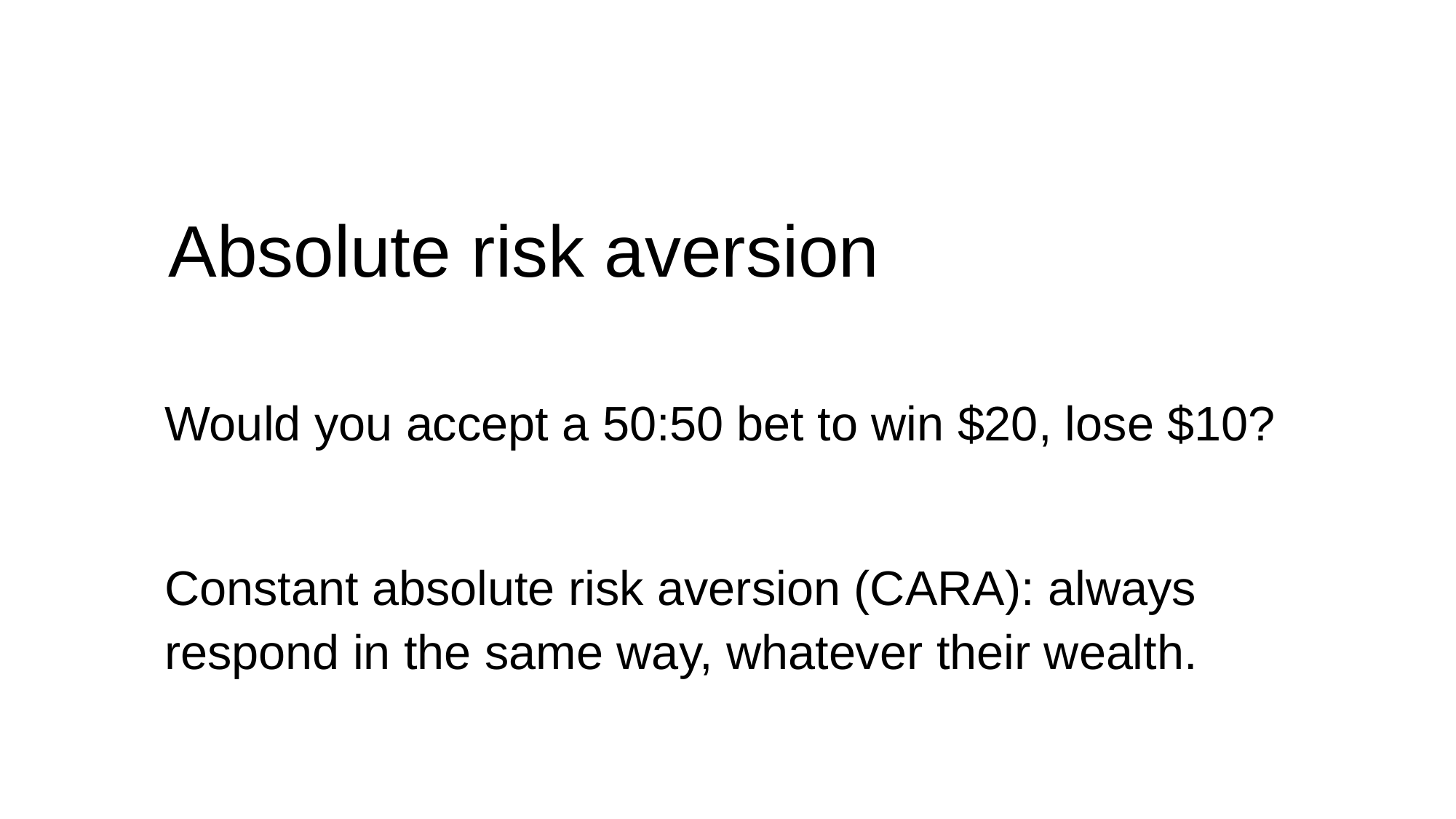

Absolute risk aversion
Would you accept a 50:50 bet to win $20, lose $10?

Constant absolute risk aversion (CARA): always respond in the same way, whatever their wealth.